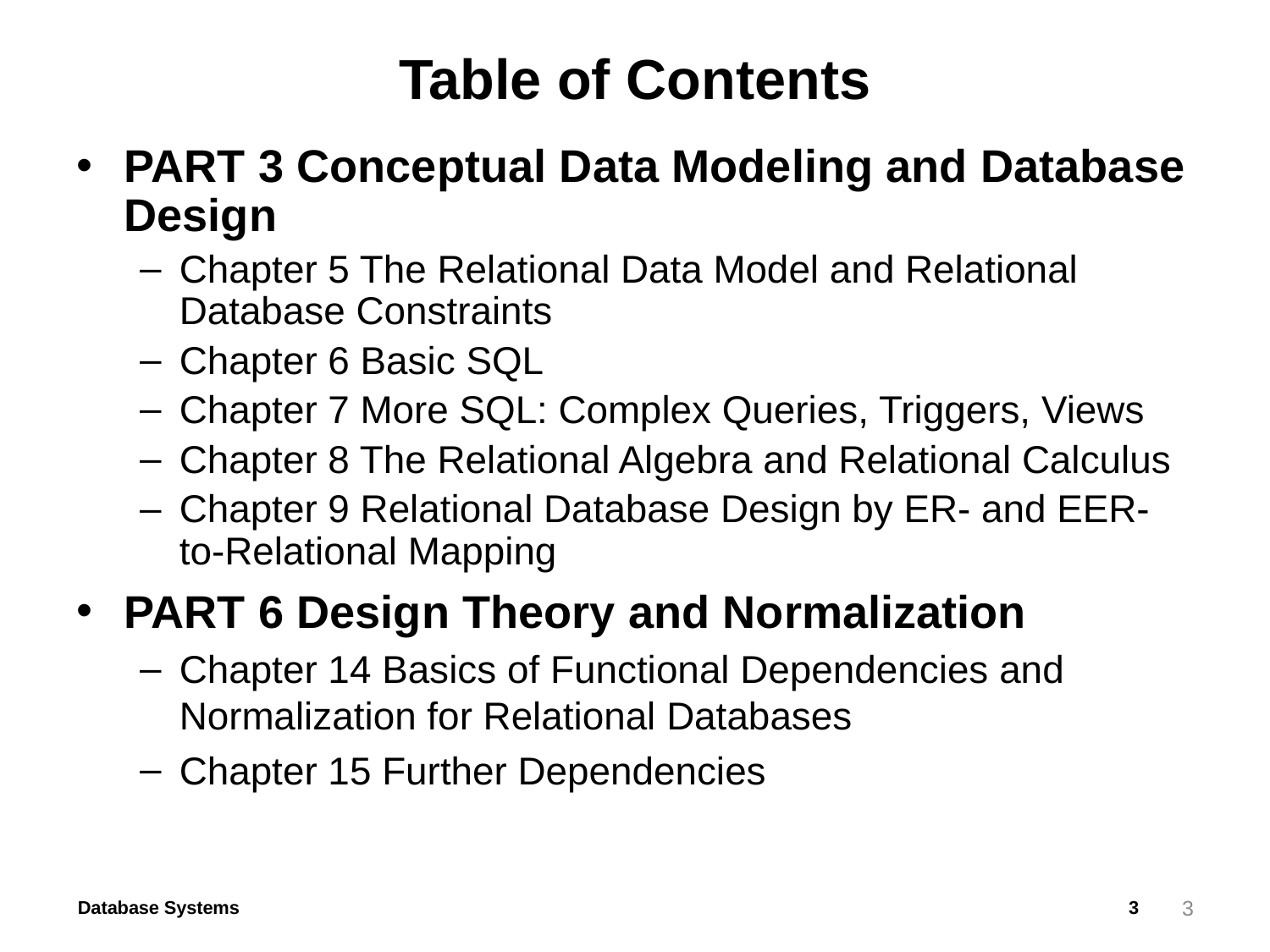

3
# Table of Contents
PART 3 Conceptual Data Modeling and Database Design
Chapter 5 The Relational Data Model and Relational Database Constraints
Chapter 6 Basic SQL
Chapter 7 More SQL: Complex Queries, Triggers, Views
Chapter 8 The Relational Algebra and Relational Calculus
Chapter 9 Relational Database Design by ER- and EER-to-Relational Mapping
PART 6 Design Theory and Normalization
Chapter 14 Basics of Functional Dependencies and Normalization for Relational Databases
Chapter 15 Further Dependencies